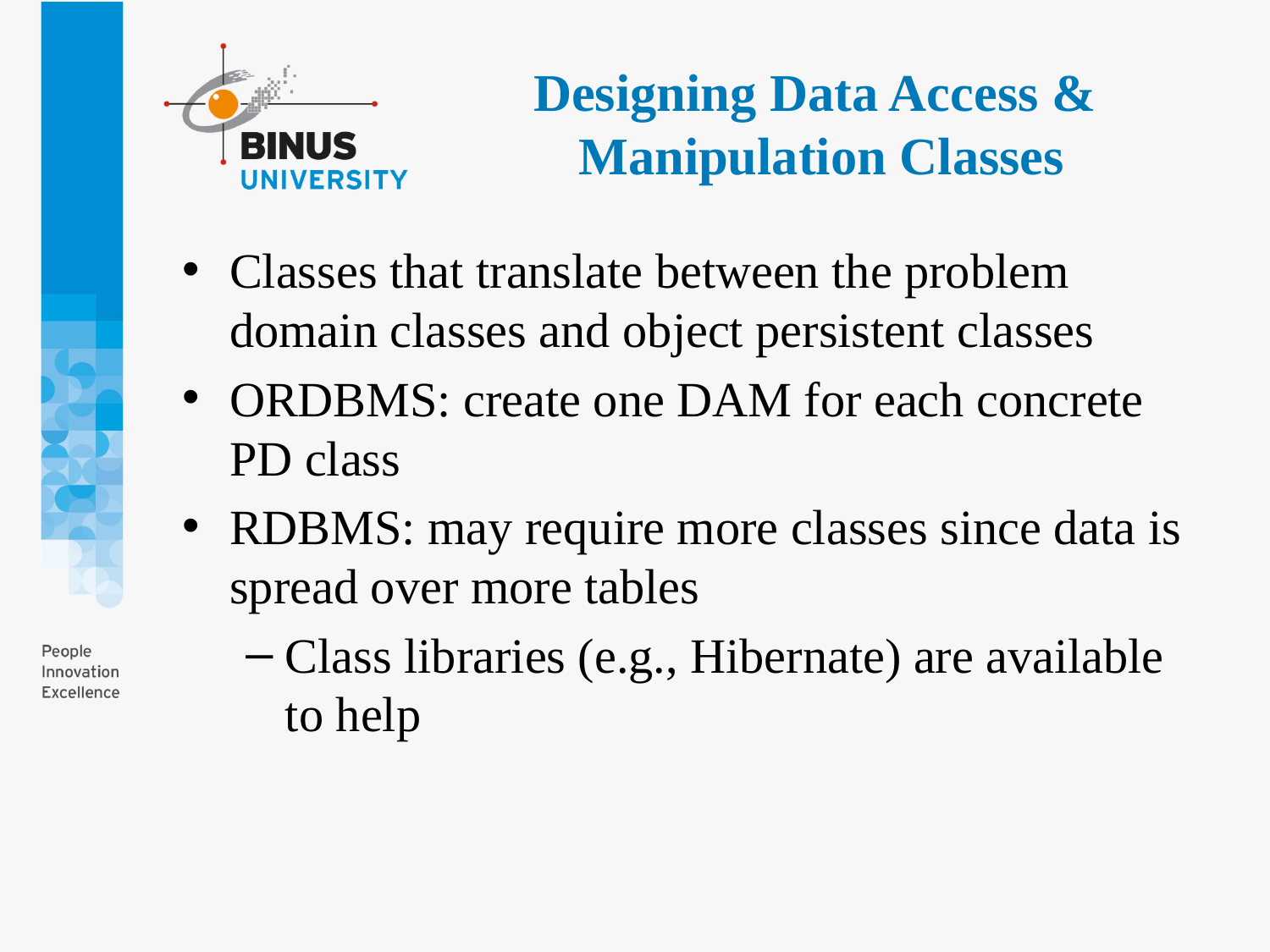

# Designing Data Access & Manipulation Classes
Classes that translate between the problem domain classes and object persistent classes
ORDBMS: create one DAM for each concrete PD class
RDBMS: may require more classes since data is spread over more tables
Class libraries (e.g., Hibernate) are available to help